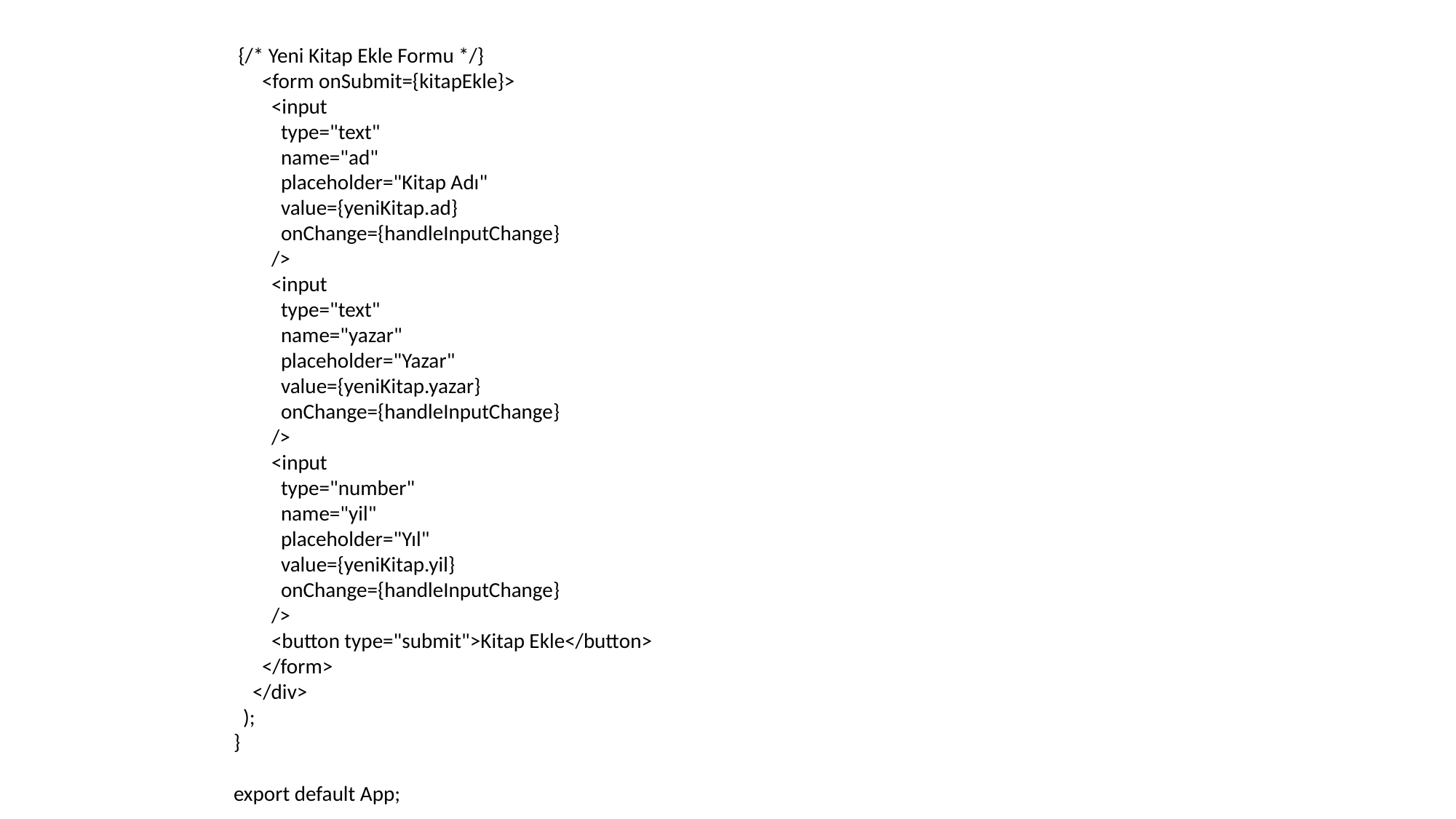

{/* Yeni Kitap Ekle Formu */}
      <form onSubmit={kitapEkle}>
        <input
          type="text"
          name="ad"
          placeholder="Kitap Adı"
          value={yeniKitap.ad}
          onChange={handleInputChange}
        />
        <input
          type="text"
          name="yazar"
          placeholder="Yazar"
          value={yeniKitap.yazar}
          onChange={handleInputChange}
        />
        <input
          type="number"
          name="yil"
          placeholder="Yıl"
          value={yeniKitap.yil}
          onChange={handleInputChange}
        />
        <button type="submit">Kitap Ekle</button>
      </form>
    </div>
  );
}

export default App;